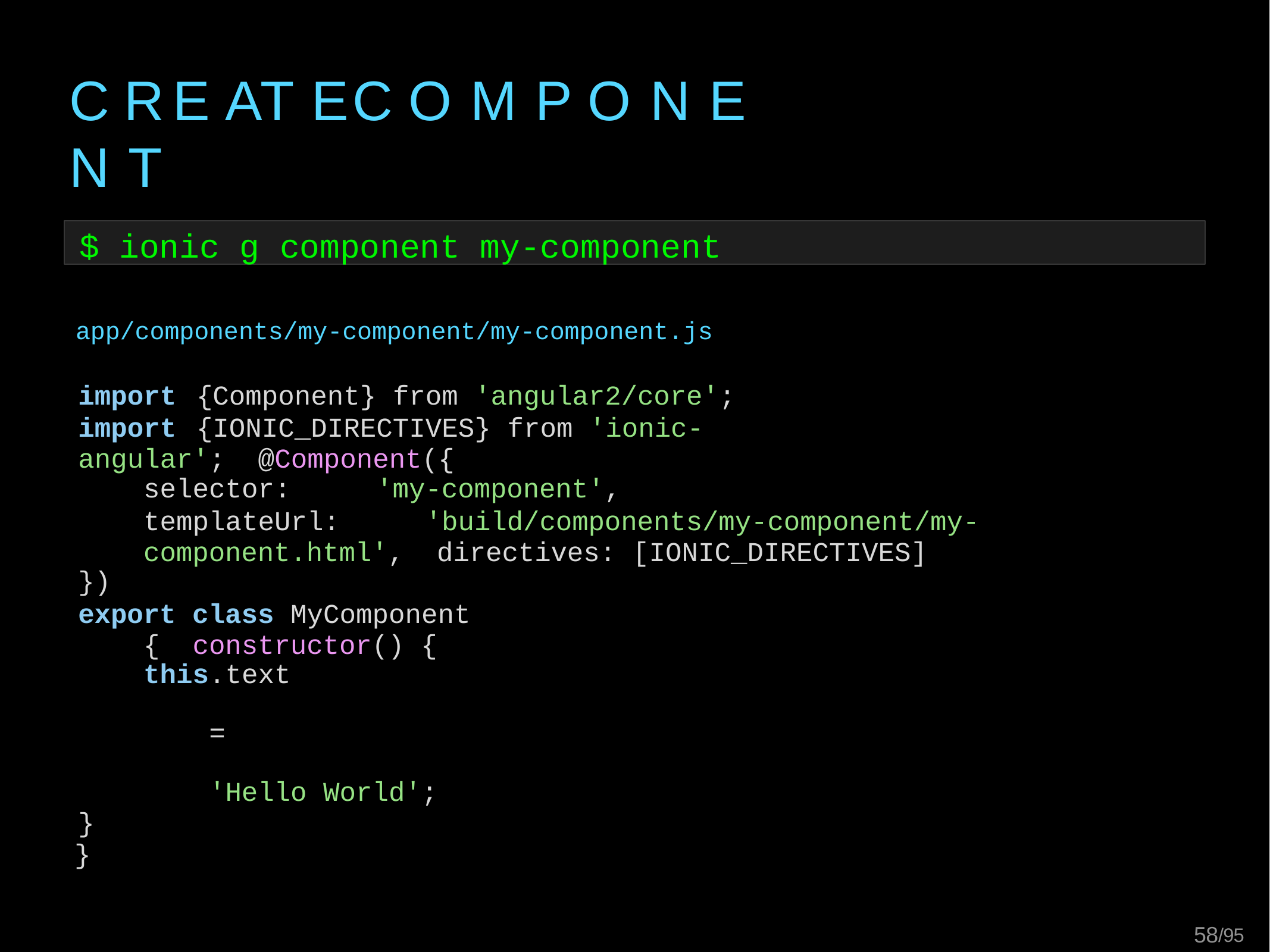

# C R E AT E	C O M P O N E N T
$ ionic g component my-component
app/components/my-component/my-component.js

import	{Component}	from	'angular2/core';
import	{IONIC_DIRECTIVES}	from	'ionic-angular';  @Component({
selector:	'my-component',
templateUrl:	'build/components/my-component/my-component.html',  directives: [IONIC_DIRECTIVES]
})
export class MyComponent	{  constructor() {
this.text	=	'Hello World';
}
}
58/95